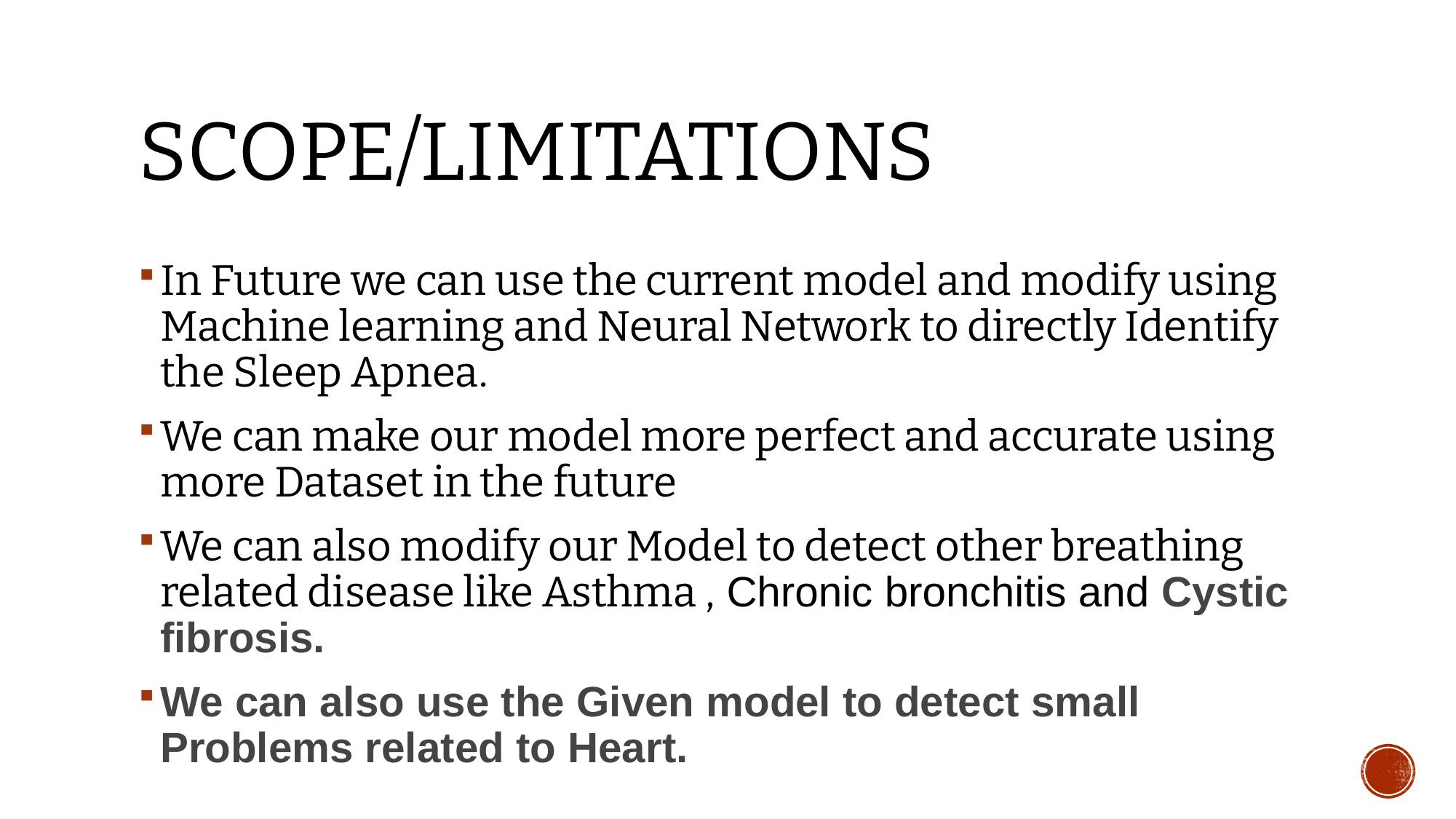

# Scope/limitations
In Future we can use the current model and modify using Machine learning and Neural Network to directly Identify the Sleep Apnea.
We can make our model more perfect and accurate using more Dataset in the future
We can also modify our Model to detect other breathing related disease like Asthma , Chronic bronchitis and Cystic fibrosis.
We can also use the Given model to detect small Problems related to Heart.